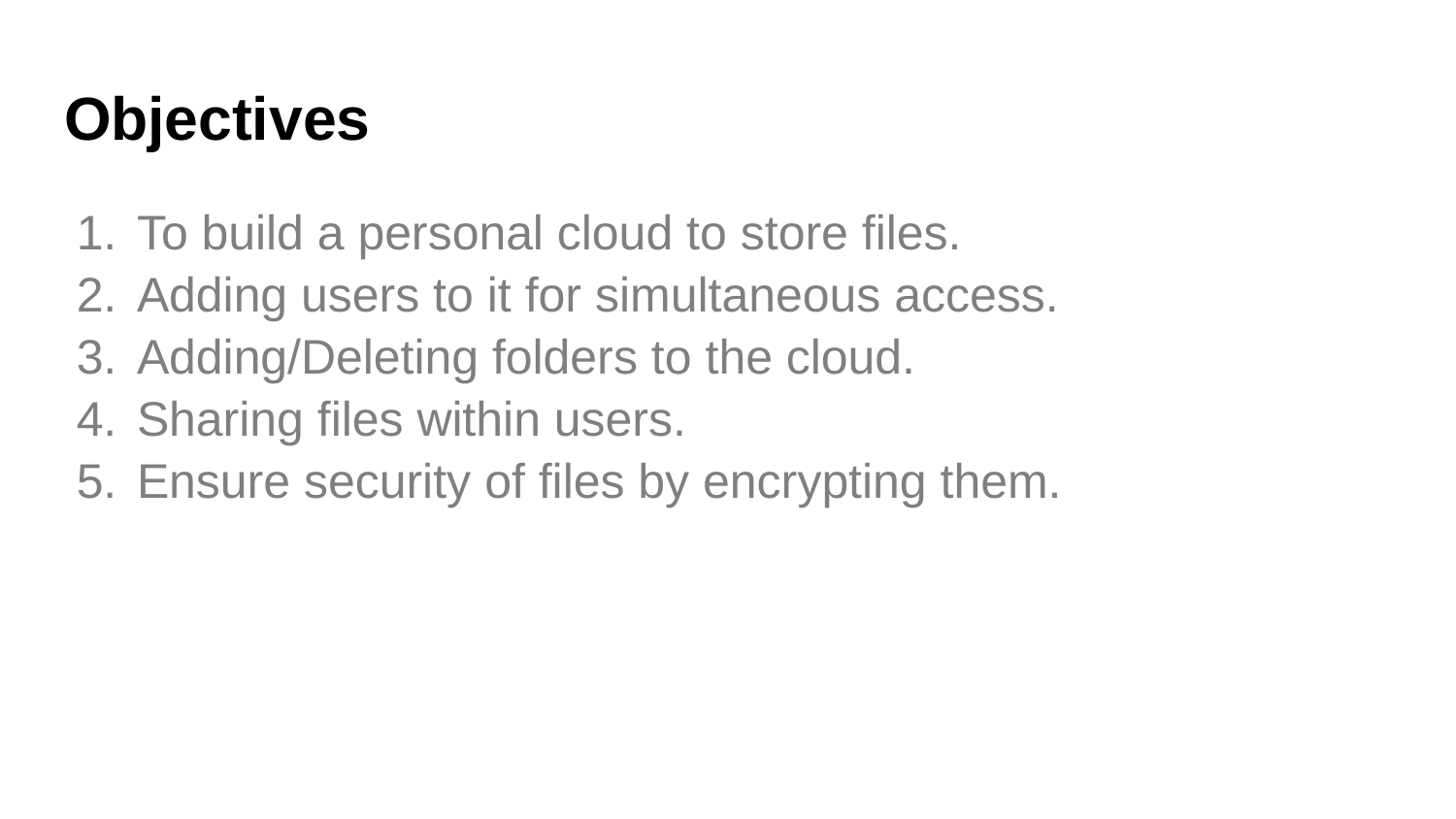

# Objectives
To build a personal cloud to store files.
Adding users to it for simultaneous access.
Adding/Deleting folders to the cloud.
Sharing files within users.
Ensure security of files by encrypting them.